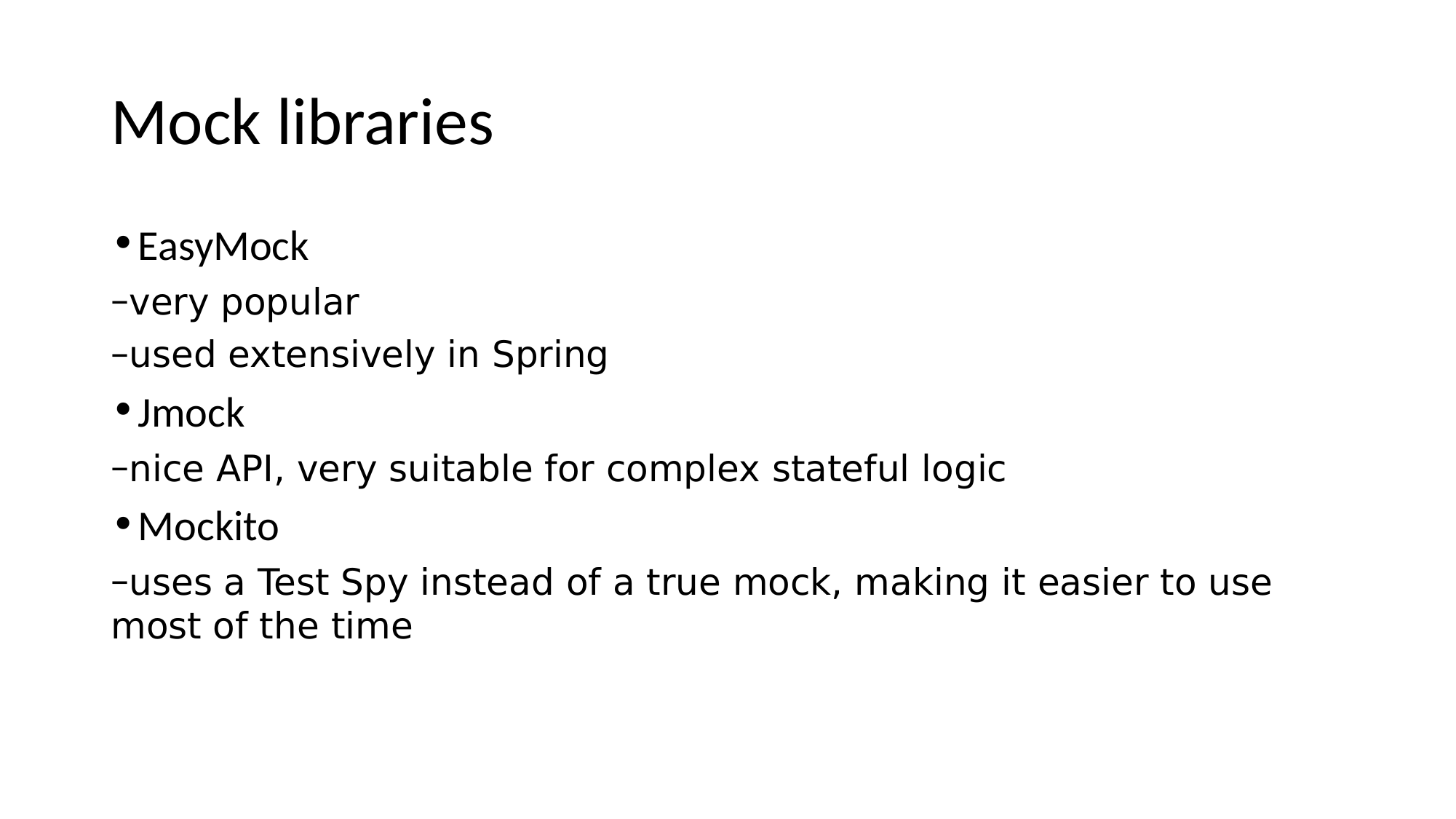

# Mock libraries
EasyMock
very popular
used extensively in Spring
Jmock
nice API, very suitable for complex stateful logic
Mockito
uses a Test Spy instead of a true mock, making it easier to use most of the time